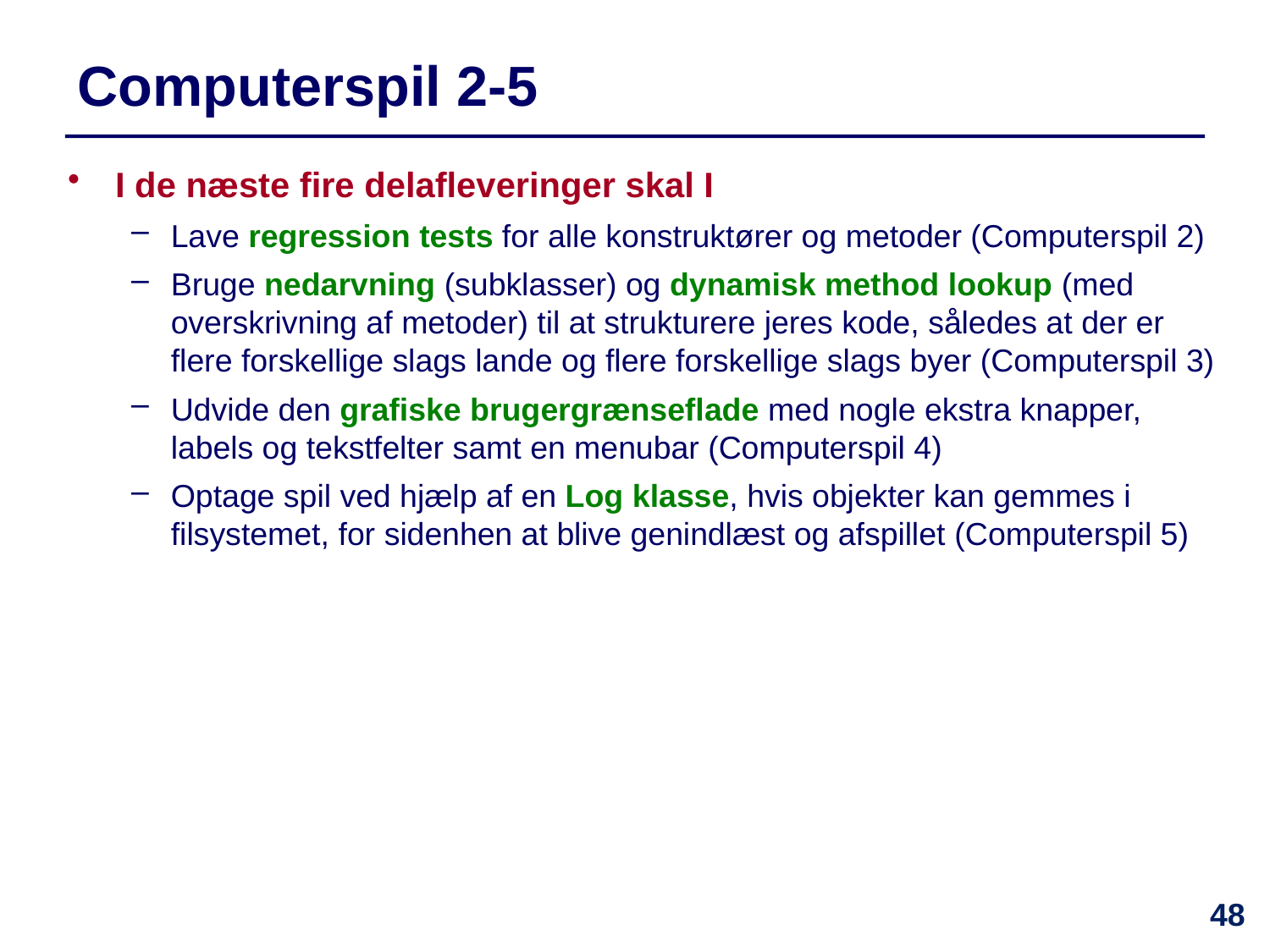

# Computerspil 2-5
I de næste fire delafleveringer skal I
Lave regression tests for alle konstruktører og metoder (Computerspil 2)
Bruge nedarvning (subklasser) og dynamisk method lookup (med overskrivning af metoder) til at strukturere jeres kode, således at der er flere forskellige slags lande og flere forskellige slags byer (Computerspil 3)
Udvide den grafiske brugergrænseflade med nogle ekstra knapper, labels og tekstfelter samt en menubar (Computerspil 4)
Optage spil ved hjælp af en Log klasse, hvis objekter kan gemmes i filsystemet, for sidenhen at blive genindlæst og afspillet (Computerspil 5)

48